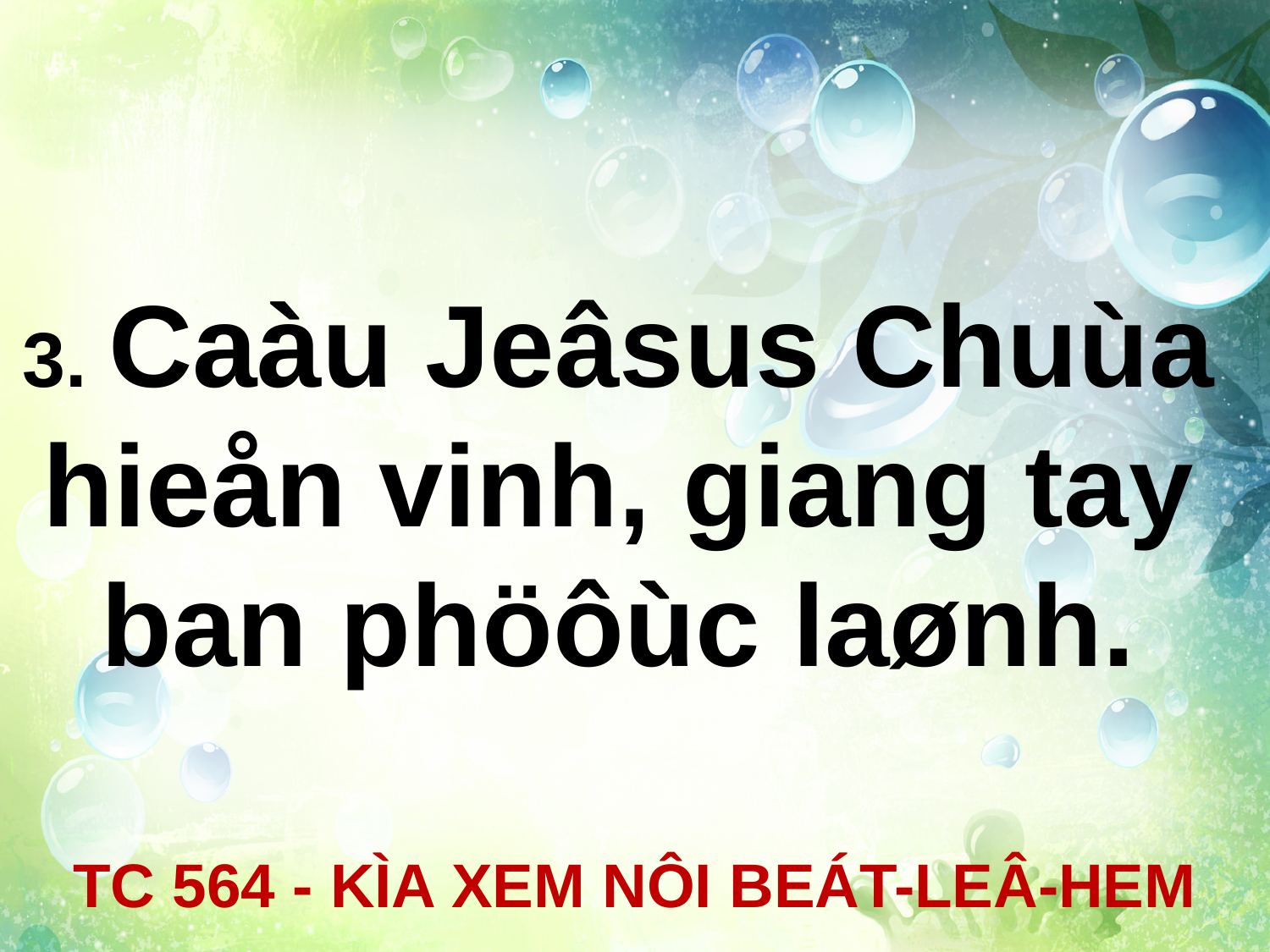

3. Caàu Jeâsus Chuùa
hieån vinh, giang tay
ban phöôùc laønh.
TC 564 - KÌA XEM NÔI BEÁT-LEÂ-HEM